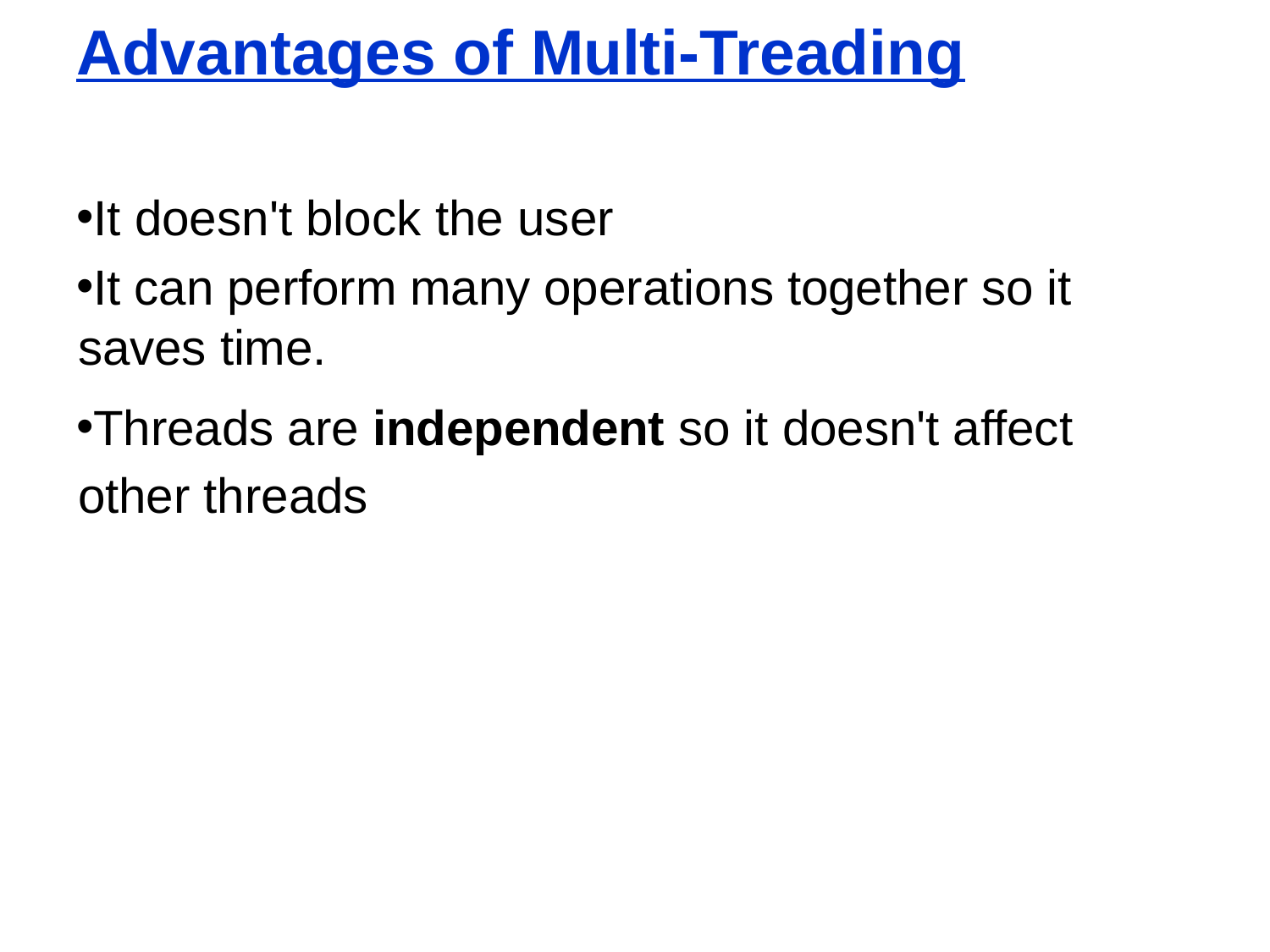

# Advantages of Multi-Treading
It doesn't block the user
It can perform many operations together so it saves time.
Threads are independent so it doesn't affect other threads